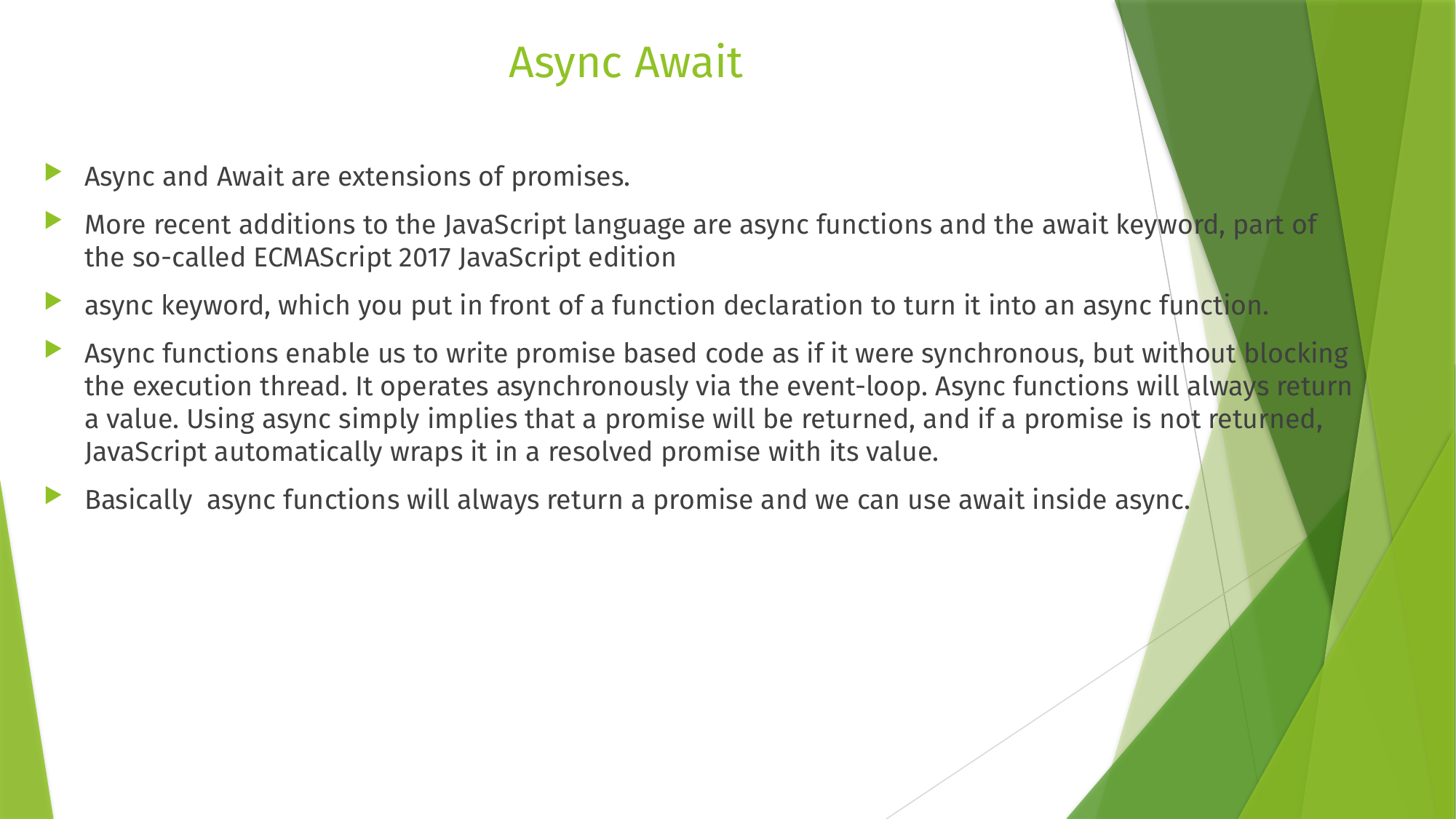

# Async Await
Async and Await are extensions of promises.
More recent additions to the JavaScript language are async functions and the await keyword, part of the so-called ECMAScript 2017 JavaScript edition
async keyword, which you put in front of a function declaration to turn it into an async function.
Async functions enable us to write promise based code as if it were synchronous, but without blocking the execution thread. It operates asynchronously via the event-loop. Async functions will always return a value. Using async simply implies that a promise will be returned, and if a promise is not returned, JavaScript automatically wraps it in a resolved promise with its value.
Basically  async functions will always return a promise and we can use await inside async.